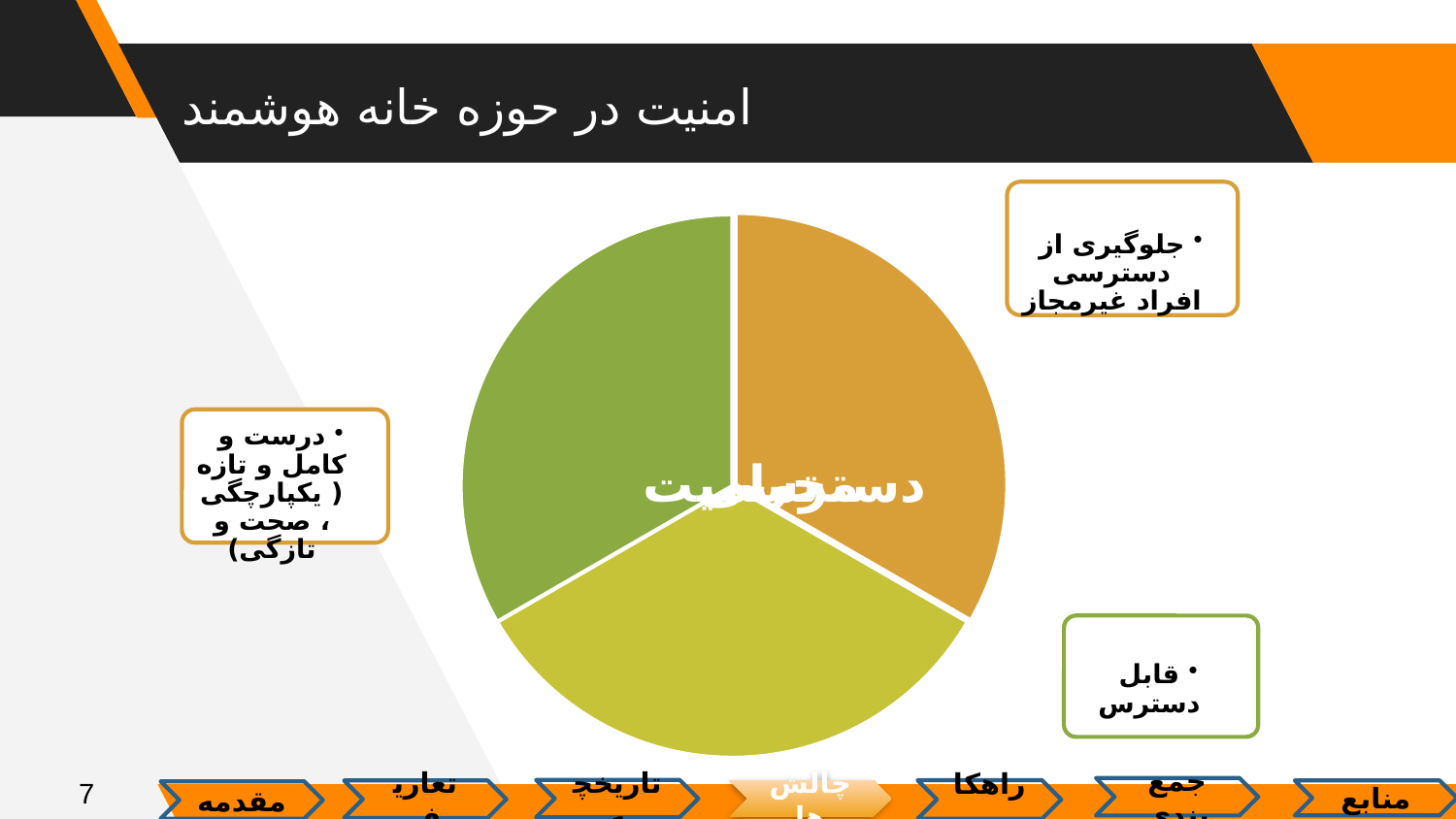

# امنیت در حوزه خانه هوشمند
محرمانگی
دسترسی پذیری
تمامیت

جلوگیری از دسترسی افراد غیرمجاز

درست و کامل و تازه ( یکپارچگی ، صحت و تازگی)

قابل دسترس

7
جمع بندی
تاریخچه
چالش ها
راهکار
منابع
تعاریف
مقدمه